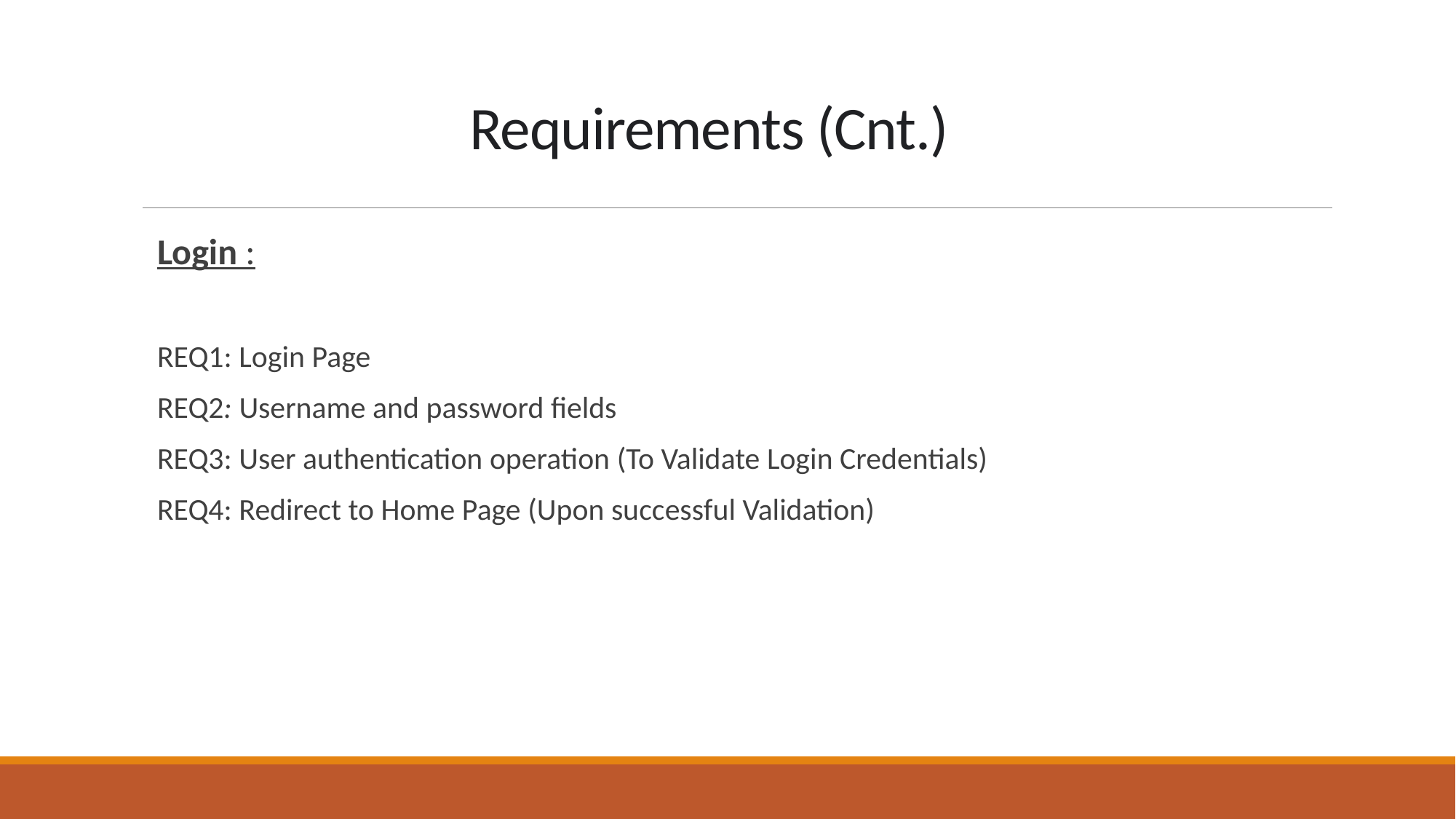

# Requirements (Cnt.)
Login :

REQ1: Login Page
REQ2: Username and password fields
REQ3: User authentication operation (To Validate Login Credentials)
REQ4: Redirect to Home Page (Upon successful Validation)